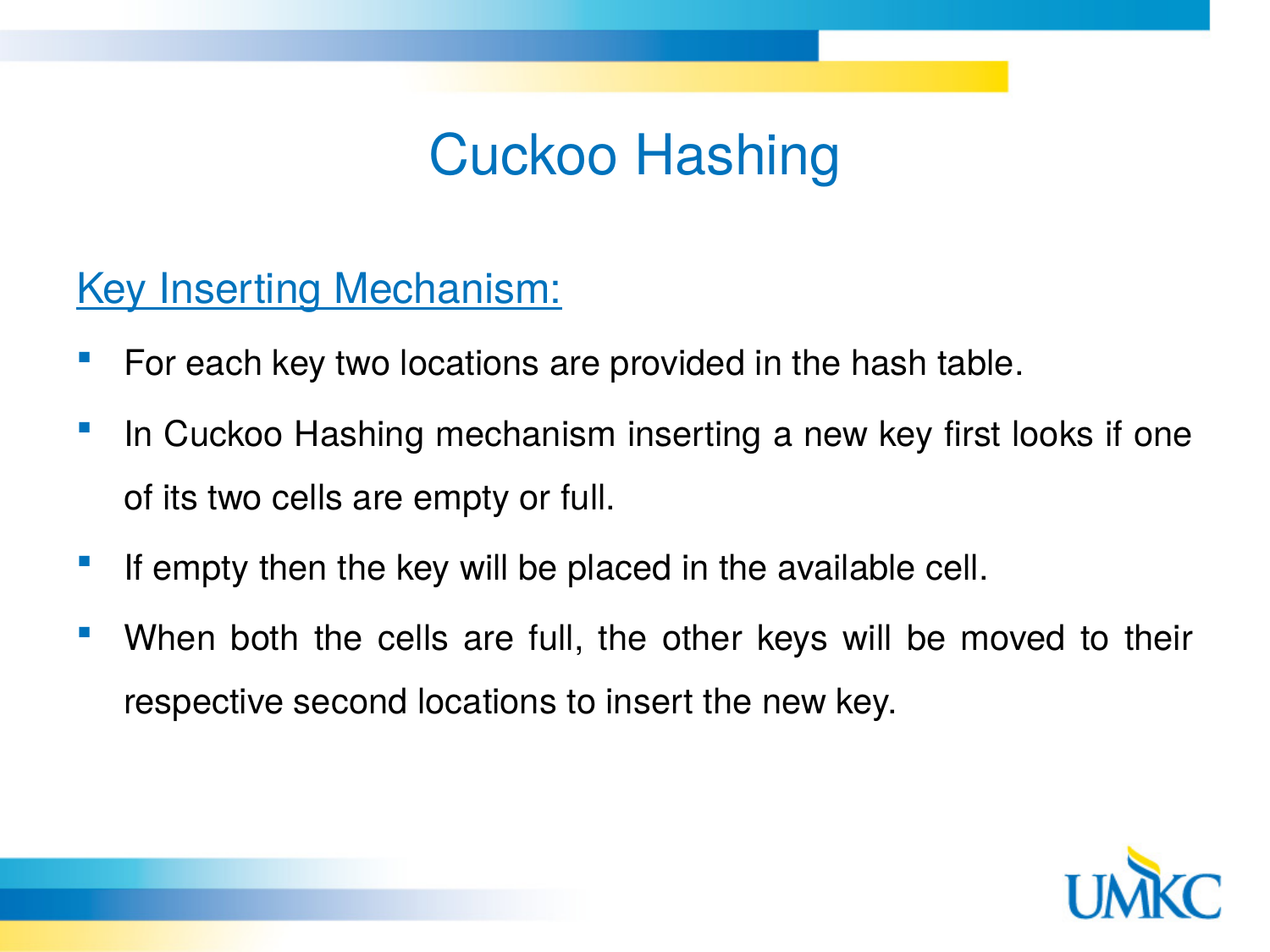

# Cuckoo Hashing
Key Inserting Mechanism:
For each key two locations are provided in the hash table.
In Cuckoo Hashing mechanism inserting a new key first looks if one of its two cells are empty or full.
If empty then the key will be placed in the available cell.
When both the cells are full, the other keys will be moved to their respective second locations to insert the new key.